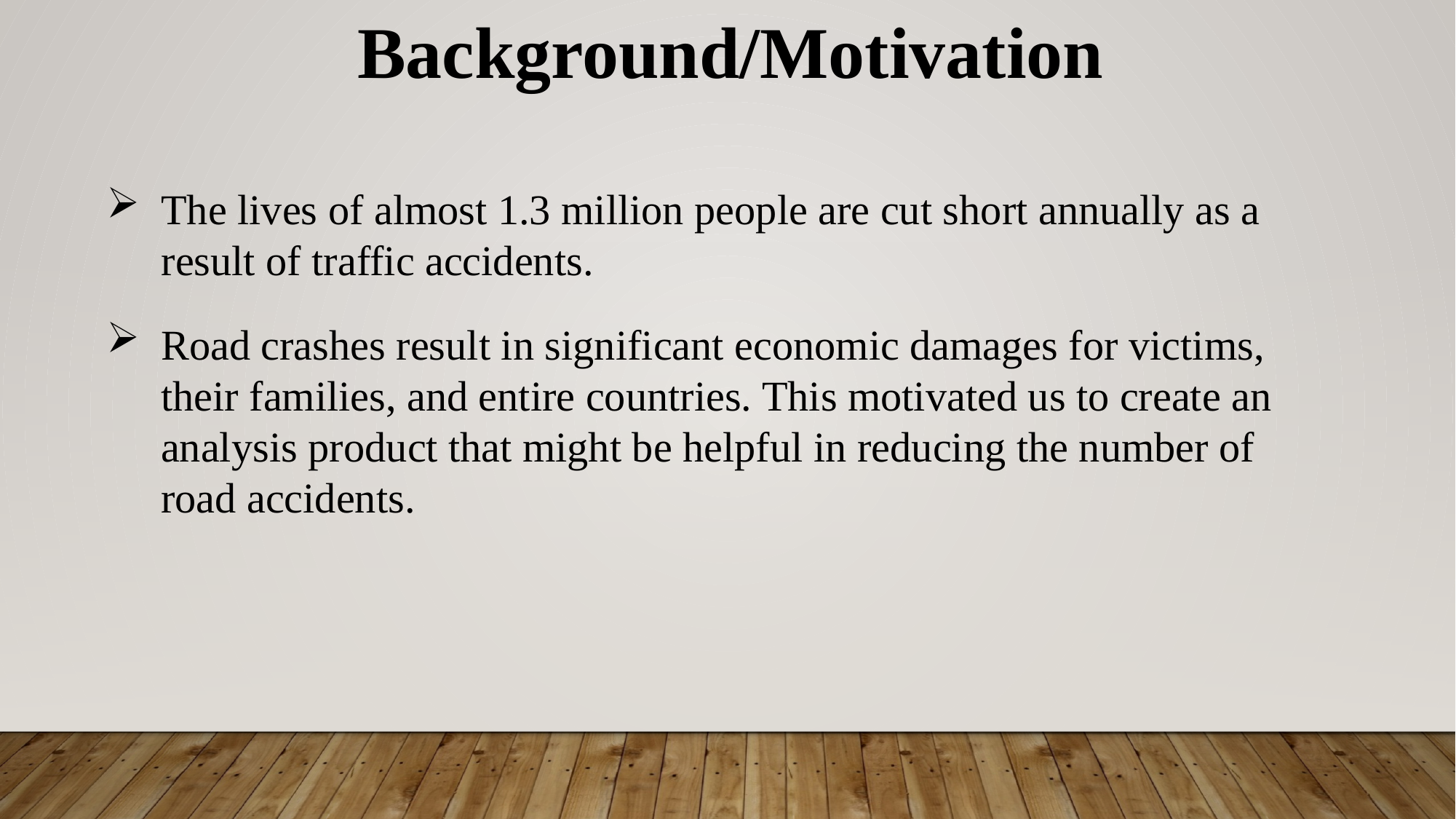

Background/Motivation
The lives of almost 1.3 million people are cut short annually as a result of traffic accidents.

Road crashes result in significant economic damages for victims, their families, and entire countries. This motivated us to create an analysis product that might be helpful in reducing the number of road accidents.